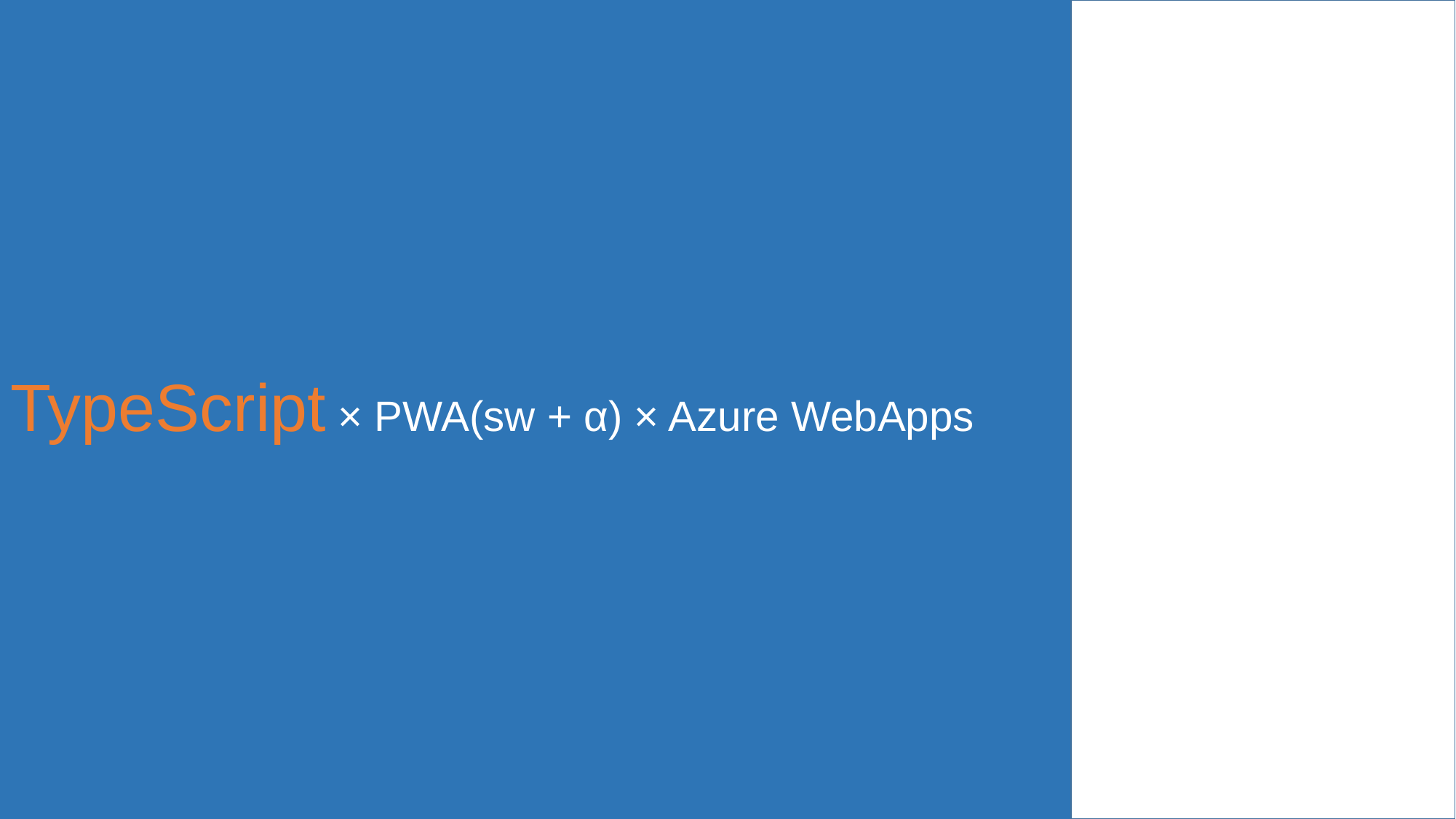

TypeScript × PWA(sw + α) × Azure WebApps